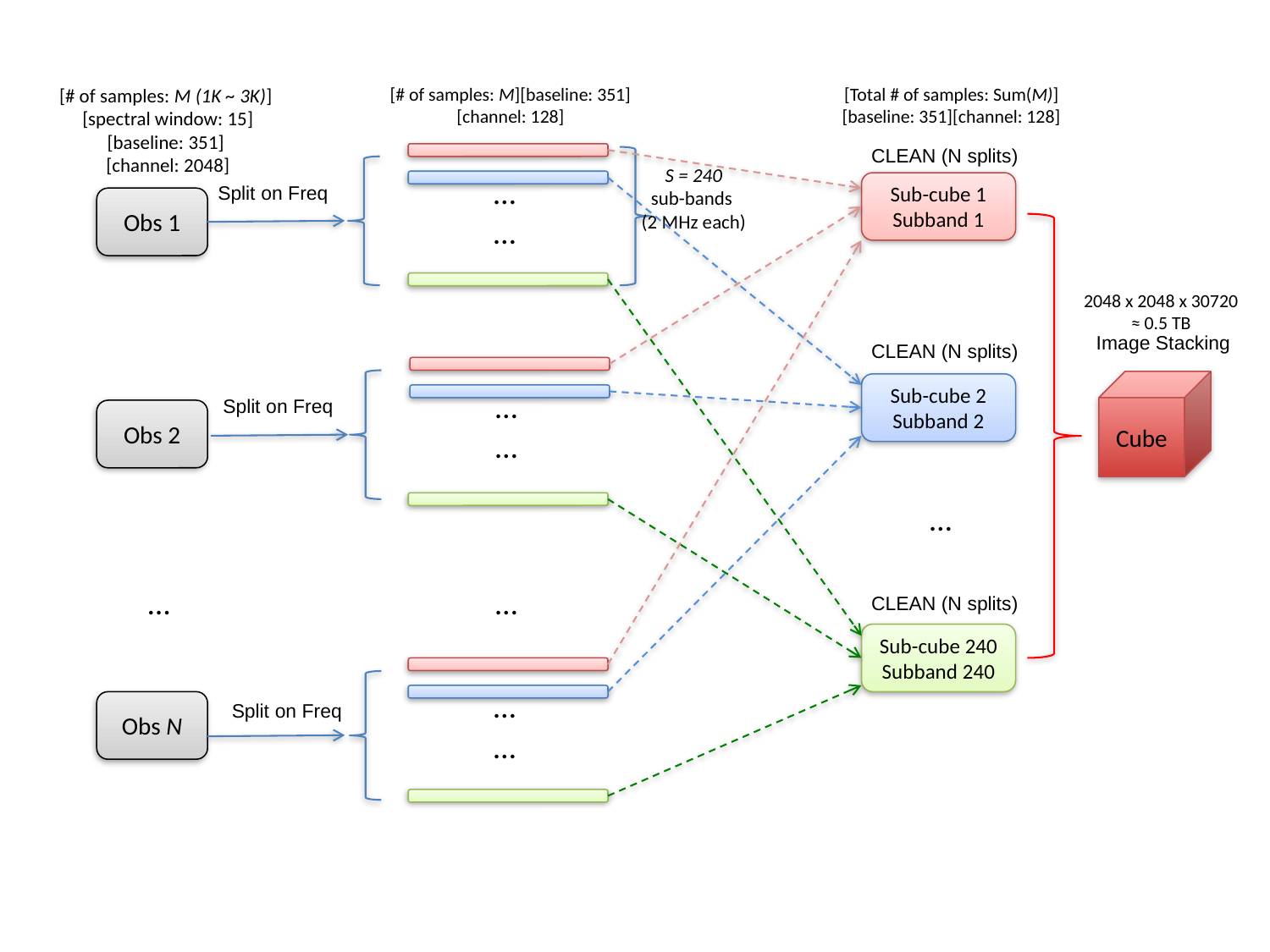

[Total # of samples: Sum(M)]
[baseline: 351][channel: 128]
[# of samples: M][baseline: 351]
[channel: 128]
[# of samples: M (1K ~ 3K)]
[spectral window: 15]
[baseline: 351]
[channel: 2048]
CLEAN (N splits)

S = 240
sub-bands
(2 MHz each)
…

Sub-cube 1
Subband 1
Split on Freq
Obs 1
…

2048 x 2048 x 30720
≈ 0.5 TB
Image Stacking
CLEAN (N splits)

Cube
Sub-cube 2
Subband 2
…

Split on Freq
Obs 2
…

…
…
…
CLEAN (N splits)
Sub-cube 240
Subband 240

…

Obs N
Split on Freq
…